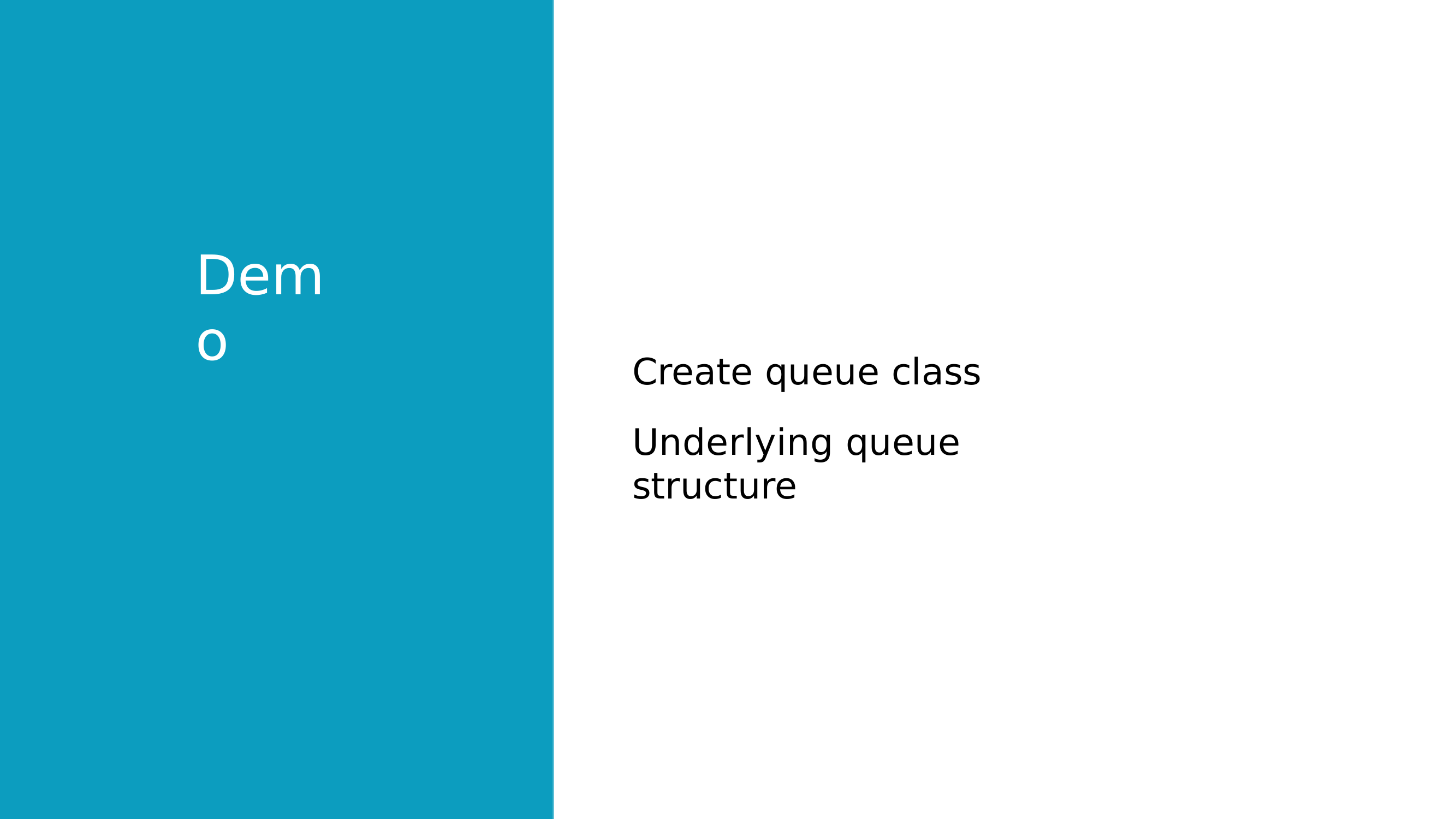

Demo
Create queue class
Underlying queue structure
5